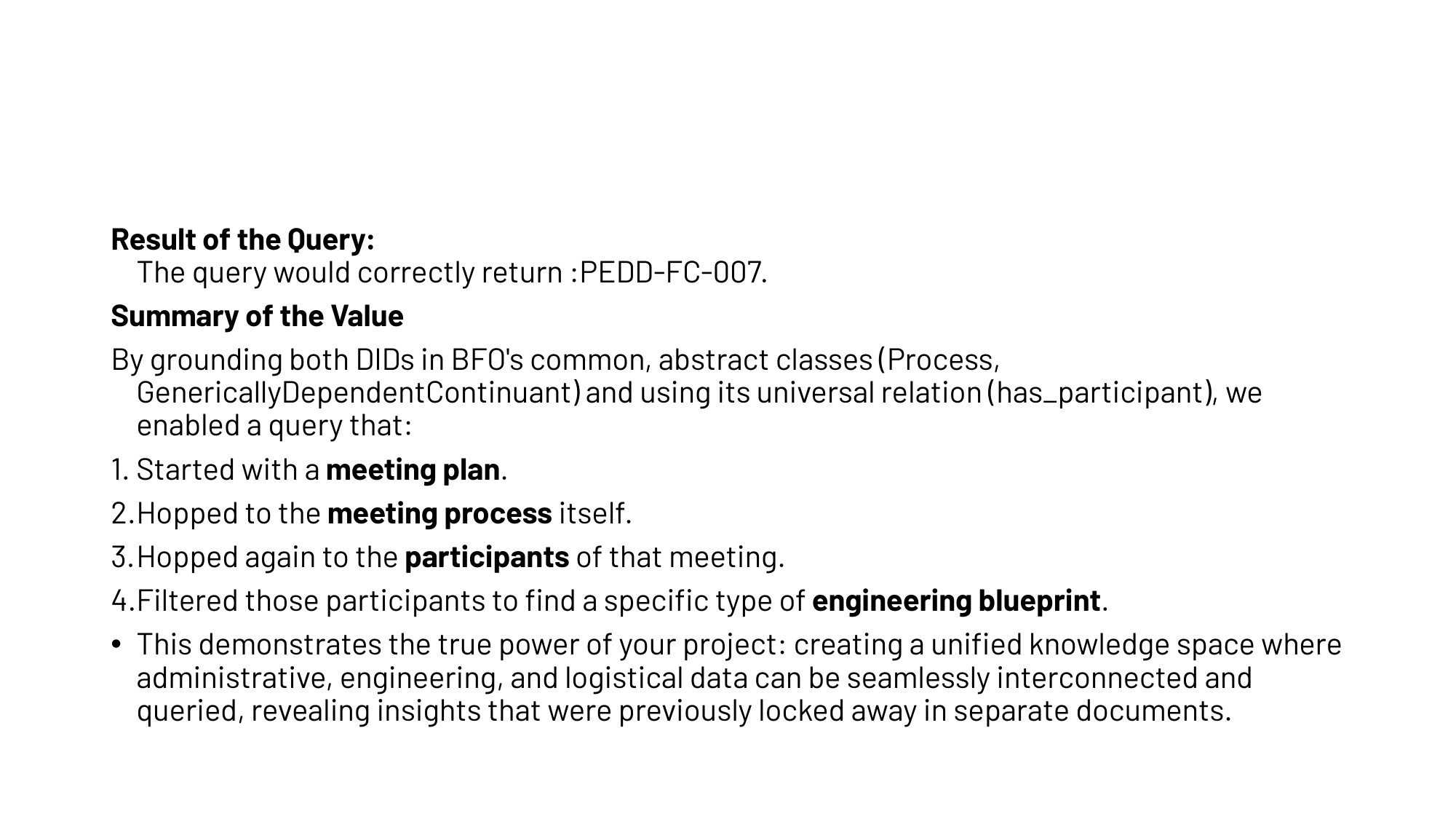

#
Result of the Query:
The query would correctly return :PEDD-FC-007.
Summary of the Value
By grounding both DIDs in BFO's common, abstract classes (Process, GenericallyDependentContinuant) and using its universal relation (has_participant), we enabled a query that:
Started with a meeting plan.
Hopped to the meeting process itself.
Hopped again to the participants of that meeting.
Filtered those participants to find a specific type of engineering blueprint.
This demonstrates the true power of your project: creating a unified knowledge space where administrative, engineering, and logistical data can be seamlessly interconnected and queried, revealing insights that were previously locked away in separate documents.